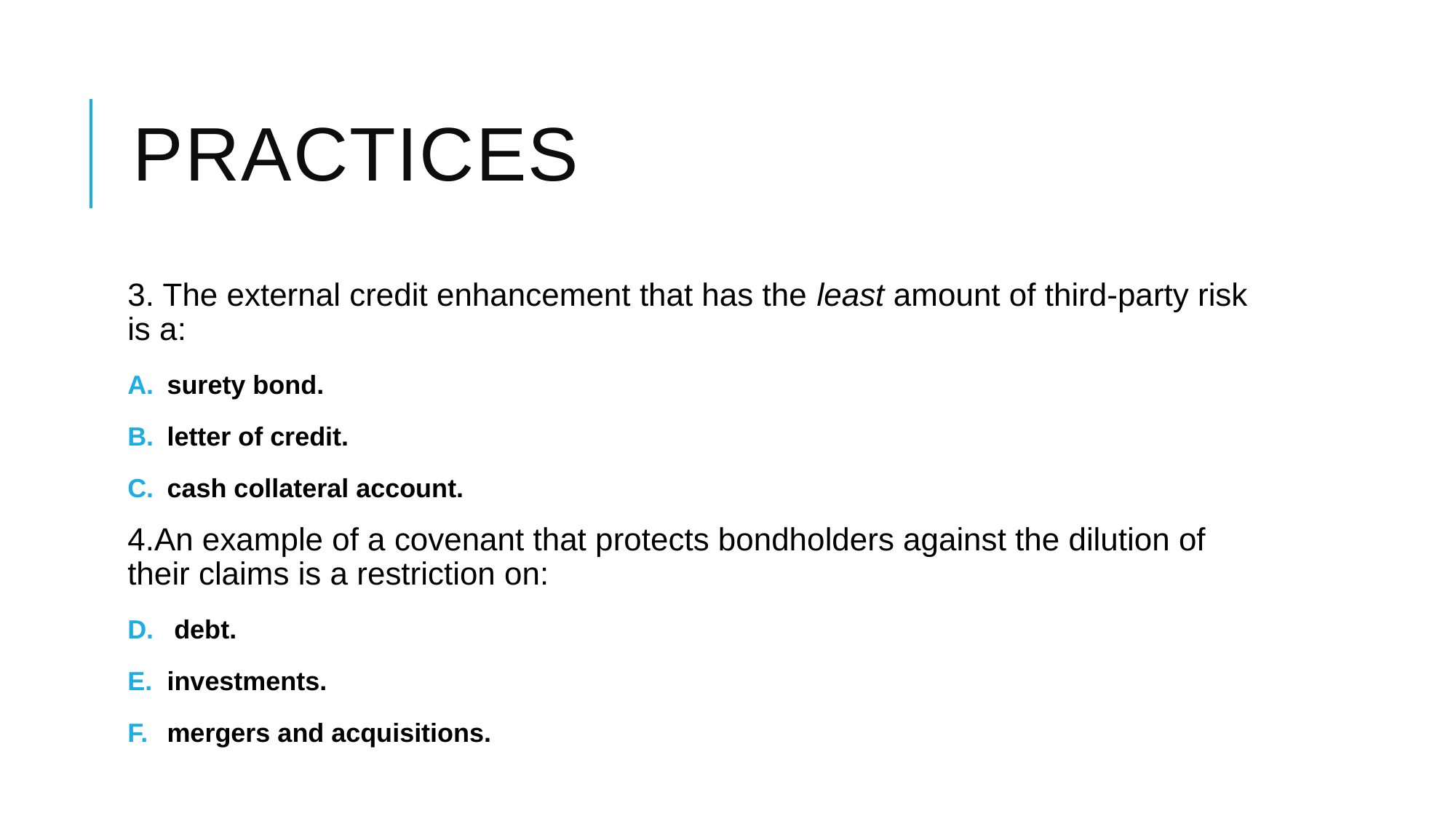

# practices
3. The external credit enhancement that has the least amount of third-party risk is a:
surety bond.
letter of credit.
cash collateral account.
4.An example of a covenant that protects bondholders against the dilution of their claims is a restriction on:
 debt.
investments.
mergers and acquisitions.